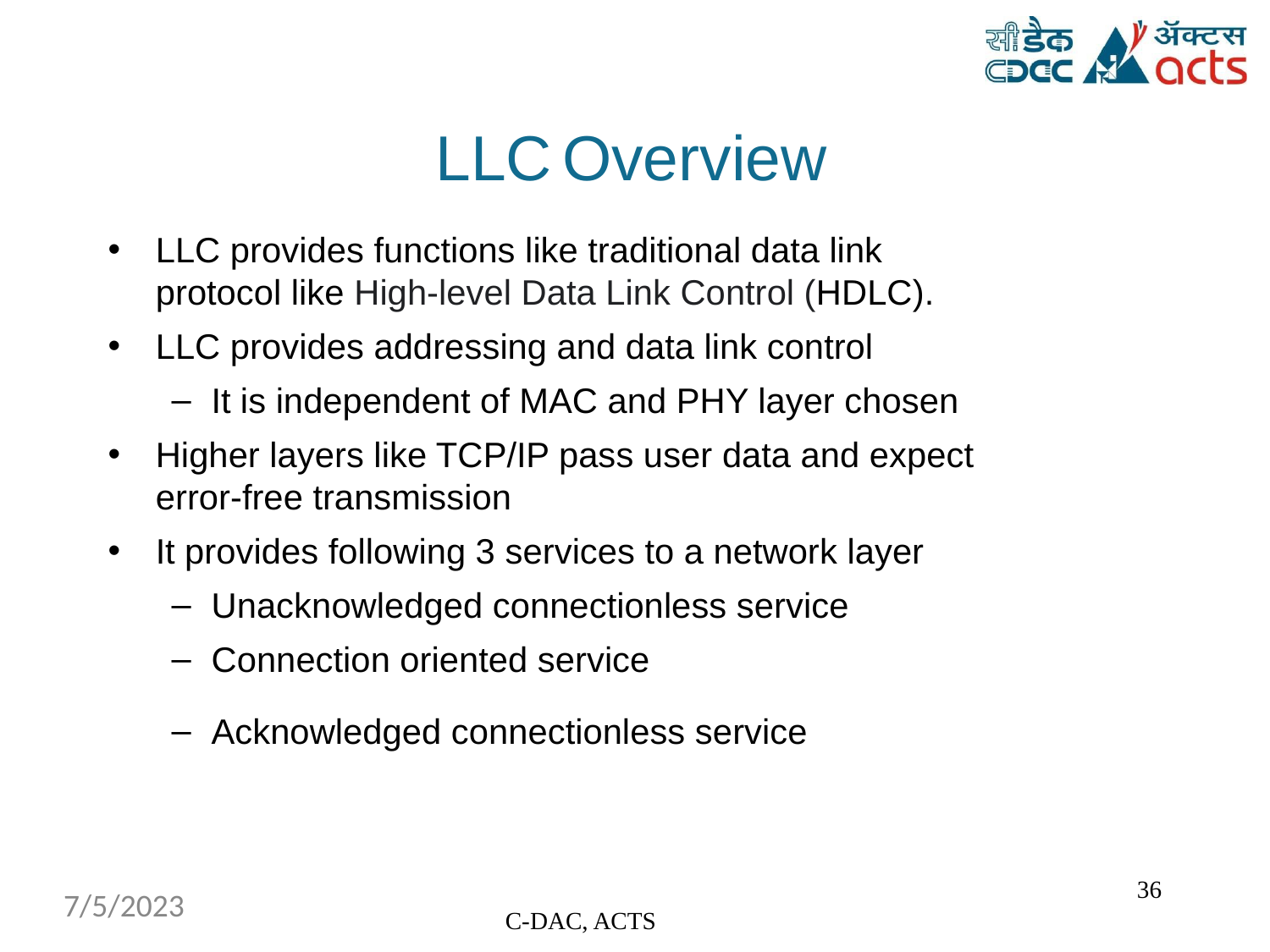

LLC	Overview
LLC provides functions like traditional data link
protocol like High-level Data Link Control (HDLC).

LLC provides addressing and data link control

It is independent of MAC and PHY layer chosen

Higher layers like TCP/IP pass user data and expect
error-free transmission

It provides following 3 services to a network layer

Unacknowledged connectionless service

Connection oriented service

Acknowledged connectionless service
36
7/5/2023
C-DAC, ACTS